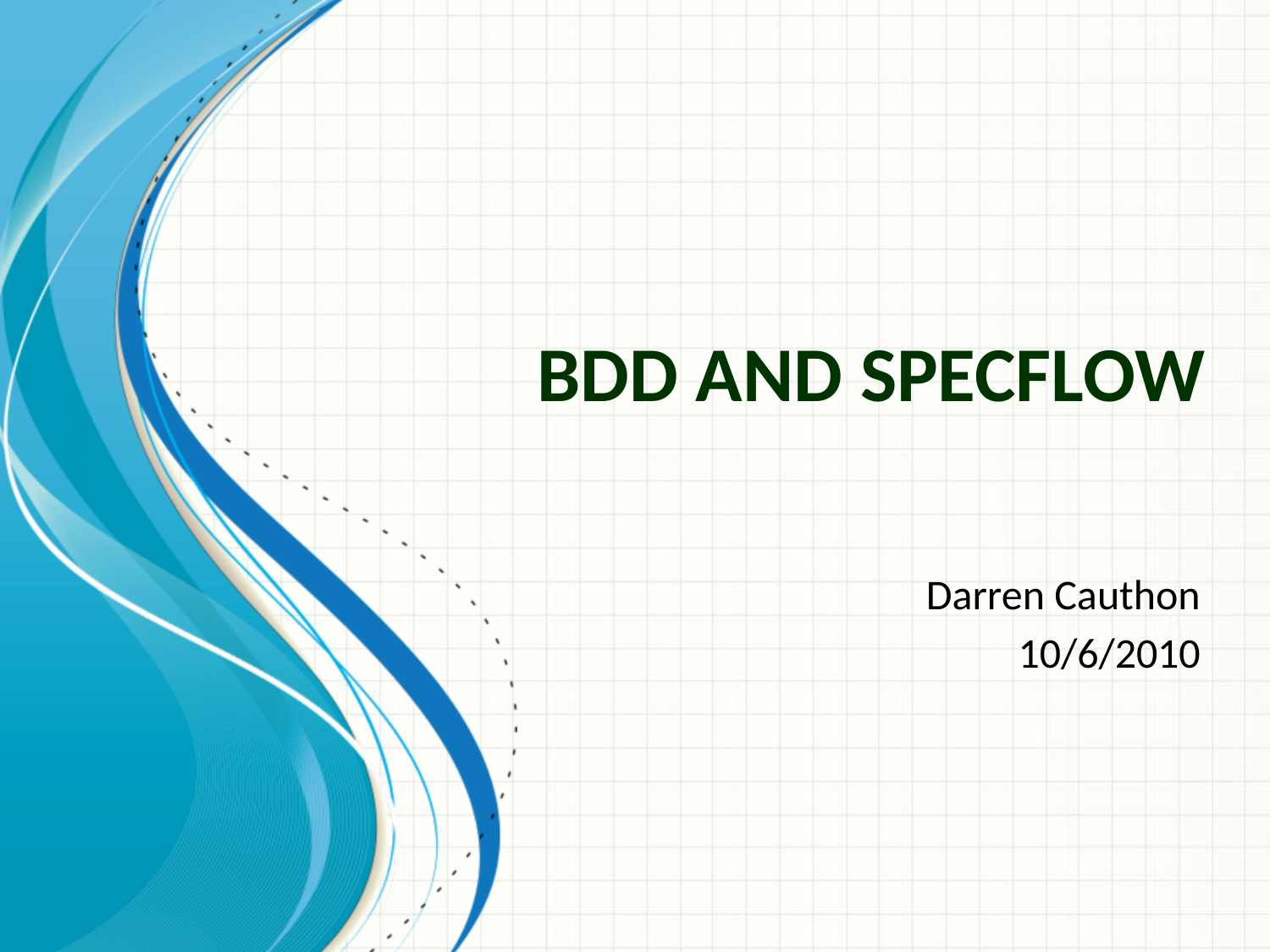

# BDD and SpecFlow
Darren Cauthon
10/6/2010